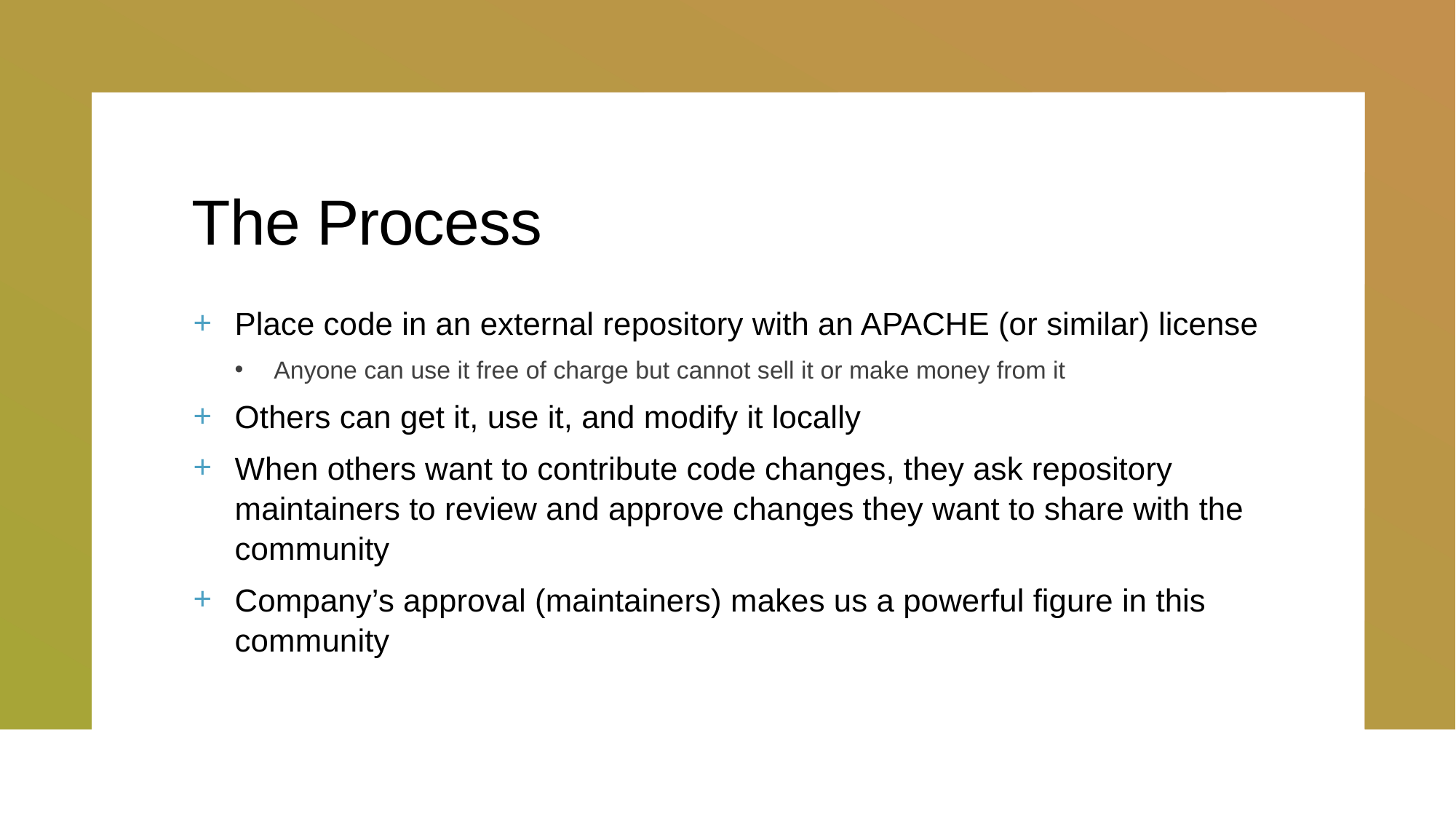

# The Process
Place code in an external repository with an APACHE (or similar) license
Anyone can use it free of charge but cannot sell it or make money from it
Others can get it, use it, and modify it locally
When others want to contribute code changes, they ask repository maintainers to review and approve changes they want to share with the community
Company’s approval (maintainers) makes us a powerful figure in this community